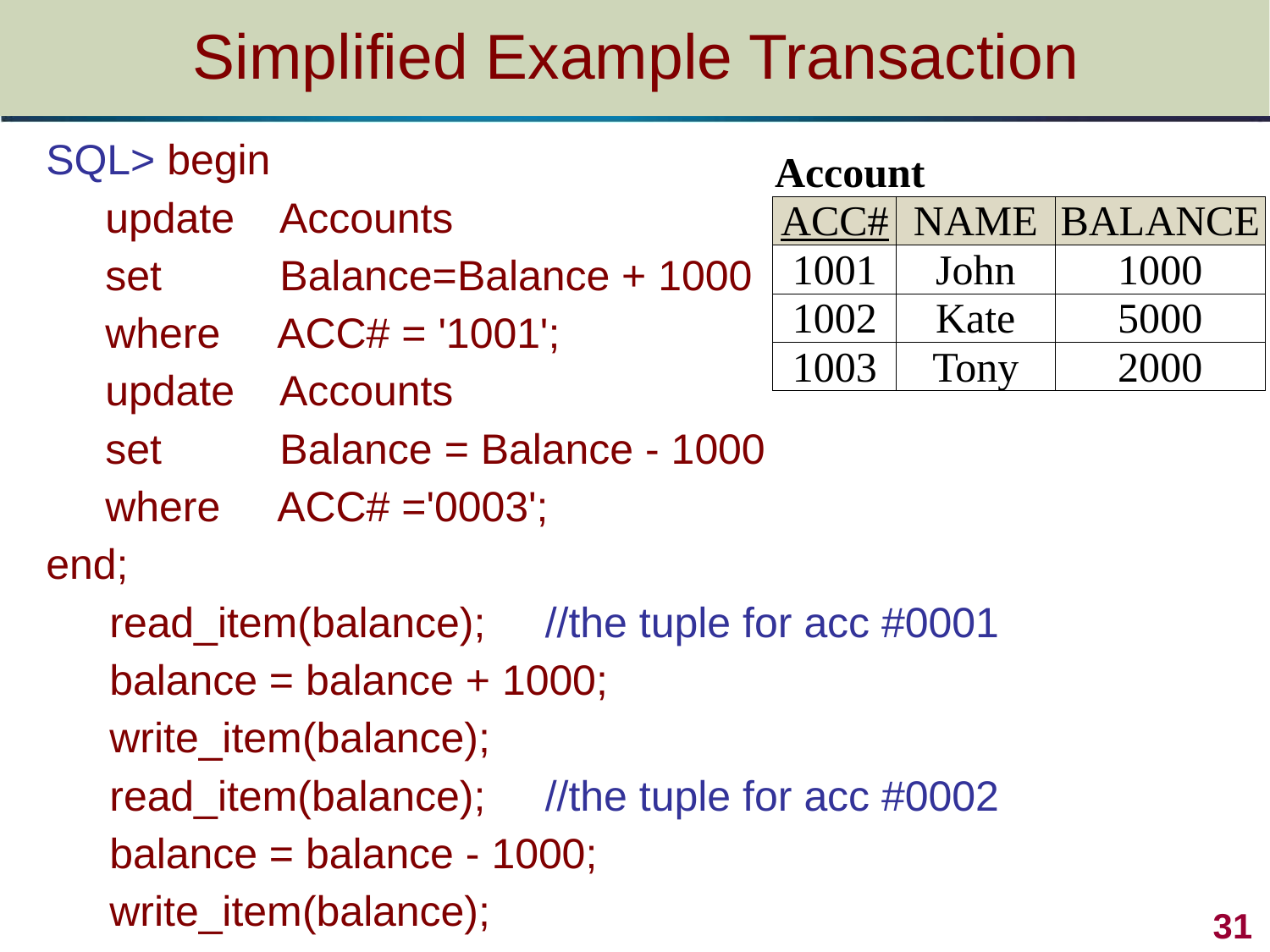

# Simplified Example Transaction
SQL> begin
     update    Accounts
     set          Balance=Balance + 1000
     where     ACC# = '1001';
     update    Accounts
     set          Balance = Balance - 1000
     where     ACC# ='0003';
end;
read_item(balance);     //the tuple for acc #0001
balance = balance + 1000;
write_item(balance);
read_item(balance);     //the tuple for acc #0002
balance = balance - 1000;
write_item(balance);

| Account |  |  |
| --- | --- | --- |
| ACC# | NAME | BALANCE |
| 1001 | John | 1000 |
| 1002 | Kate | 5000 |
| 1003 | Tony | 2000 |
31